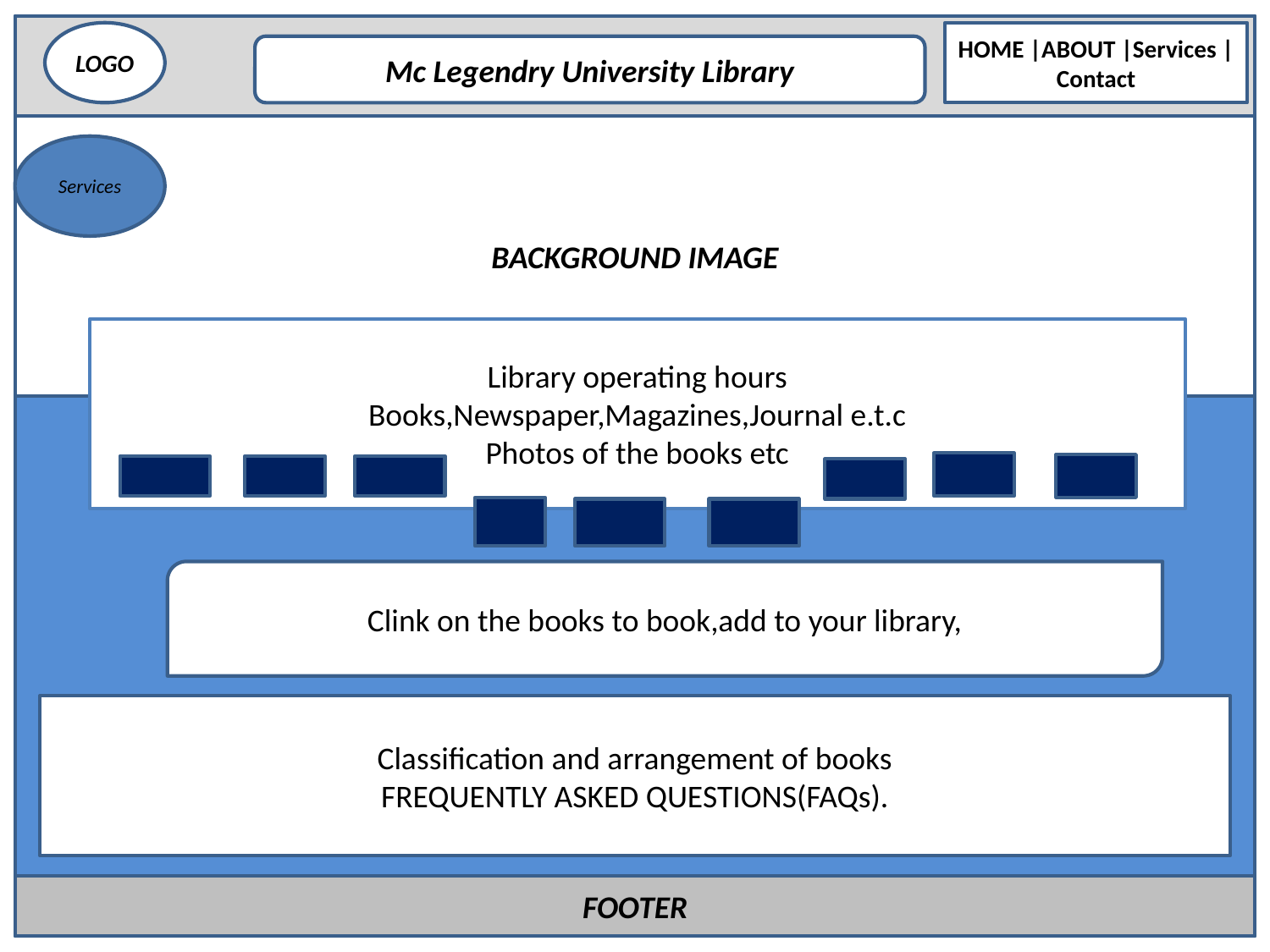

LOGO
HOME |ABOUT |Services |Contact
Mc Legendry University Library
BACKGROUND IMAGE
Services
Library operating hours
Books,Newspaper,Magazines,Journal e.t.c
Photos of the books etc

Clink on the books to book,add to your library,
Classification and arrangement of books
FREQUENTLY ASKED QUESTIONS(FAQs).
FOOTER